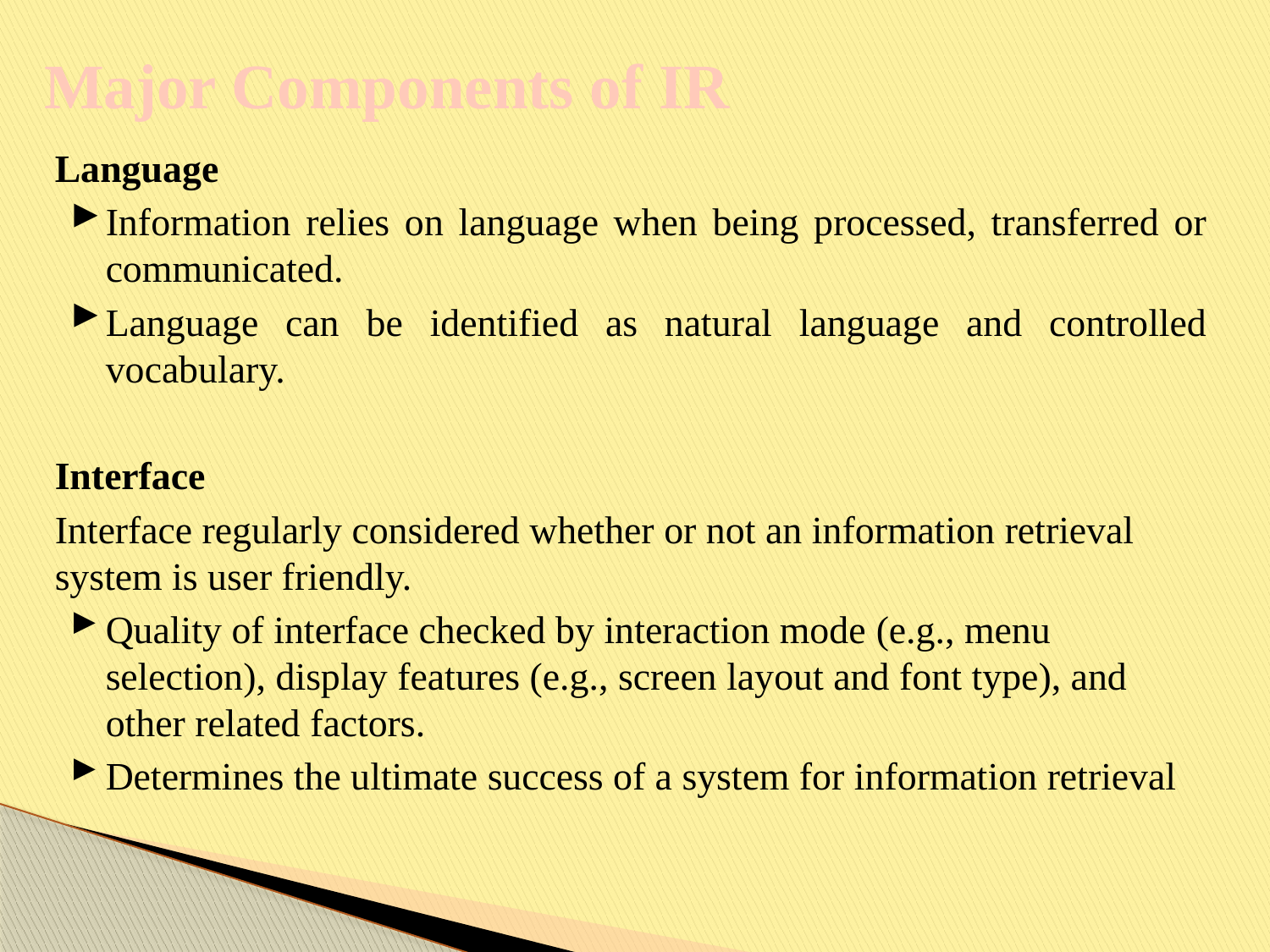

# Major Components of IR
Language
Information relies on language when being processed, transferred or communicated.
Language can be identified as natural language and controlled vocabulary.

Interface
Interface regularly considered whether or not an information retrieval system is user friendly.
Quality of interface checked by interaction mode (e.g., menu selection), display features (e.g., screen layout and font type), and other related factors.
Determines the ultimate success of a system for information retrieval